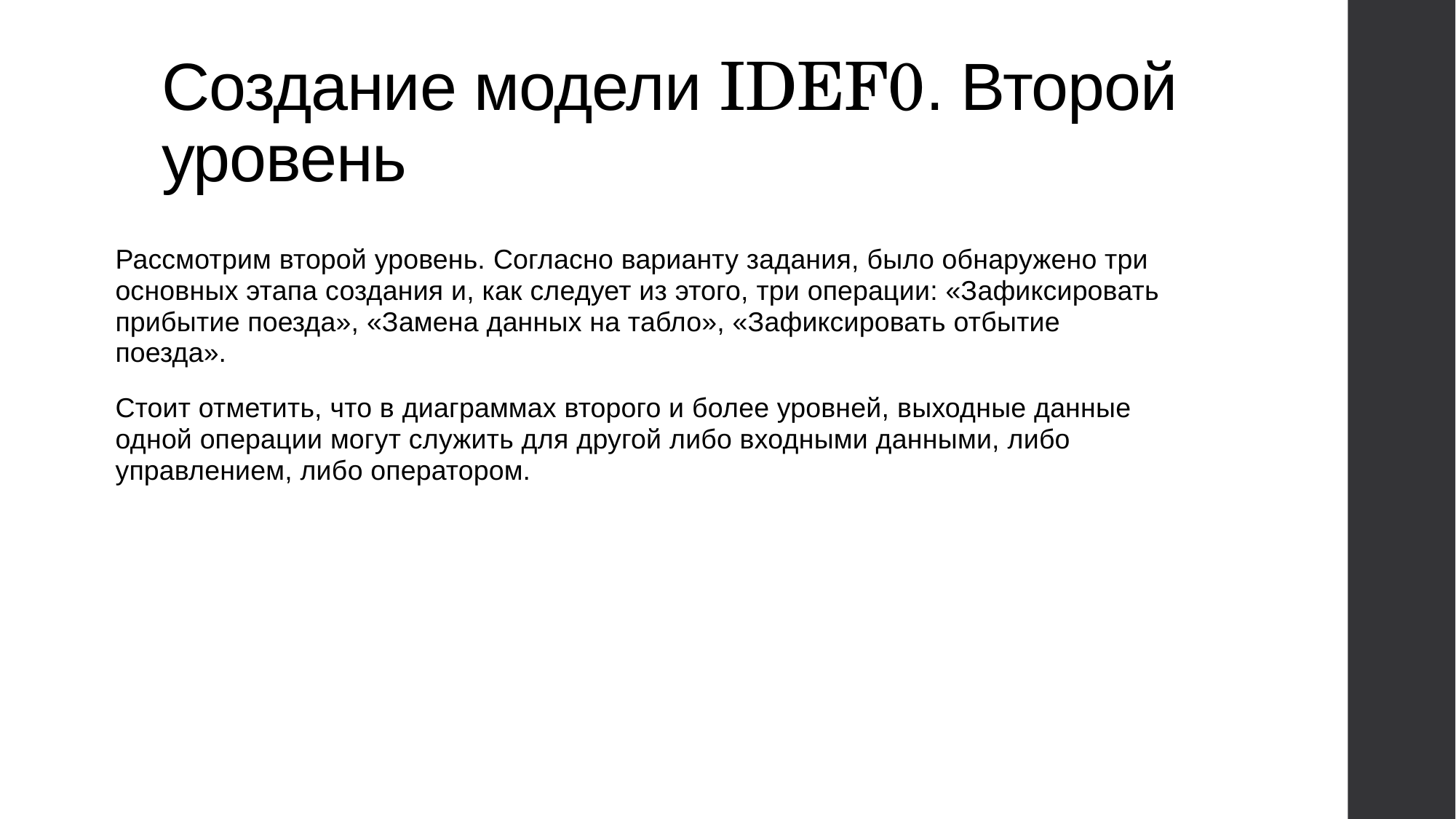

# Создание модели IDEF0. Второй уровень
Рассмотрим второй уровень. Согласно варианту задания, было обнаружено три основных этапа создания и, как следует из этого, три операции: «Зафиксировать прибытие поезда», «Замена данных на табло», «Зафиксировать отбытие поезда».
Стоит отметить, что в диаграммах второго и более уровней, выходные данные одной операции могут служить для другой либо входными данными, либо управлением, либо оператором.